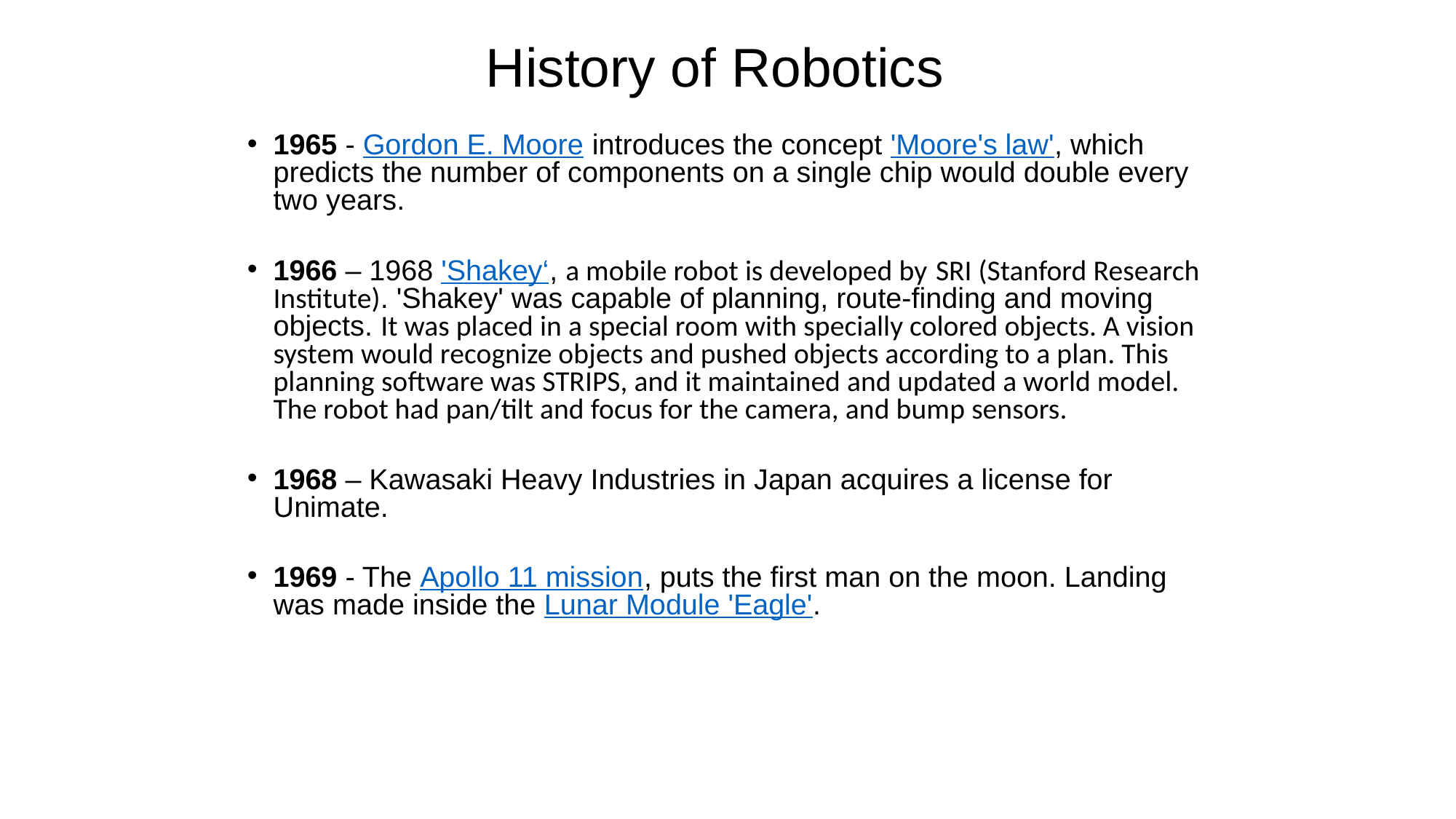

History of Robotics
1965 - Gordon E. Moore introduces the concept 'Moore's law', which predicts the number of components on a single chip would double every two years.

1966 – 1968 'Shakey‘, a mobile robot is developed by SRI (Stanford Research Institute). 'Shakey' was capable of planning, route-finding and moving objects. It was placed in a special room with specially colored objects. A vision system would recognize objects and pushed objects according to a plan. This planning software was STRIPS, and it maintained and updated a world model. The robot had pan/tilt and focus for the camera, and bump sensors.

1968 – Kawasaki Heavy Industries in Japan acquires a license for Unimate.

1969 - The Apollo 11 mission, puts the first man on the moon. Landing was made inside the Lunar Module 'Eagle'.